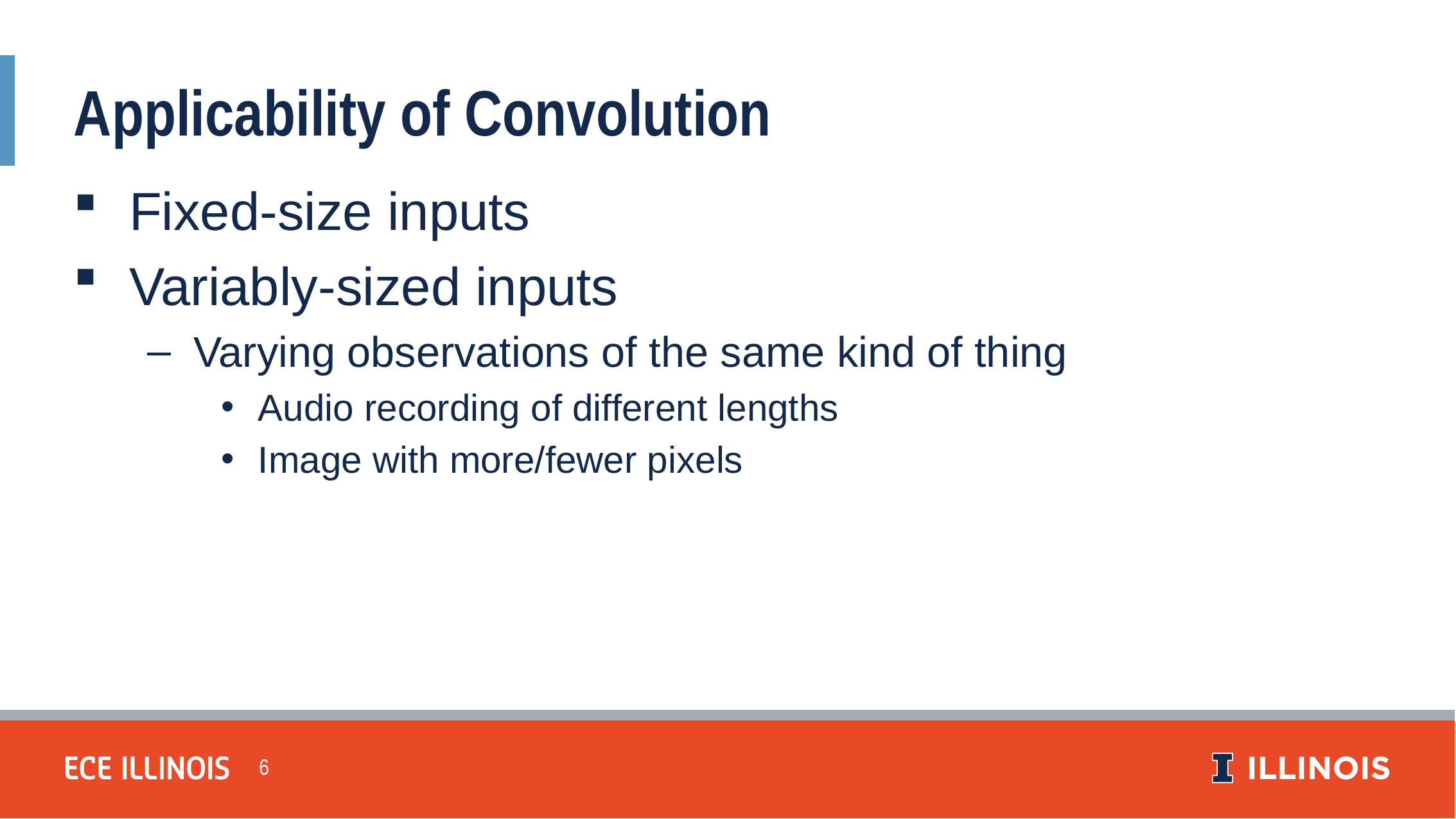

Applicability of Convolution
Fixed-size inputs
Variably-sized inputs
Varying observations of the same kind of thing
Audio recording of different lengths
Image with more/fewer pixels